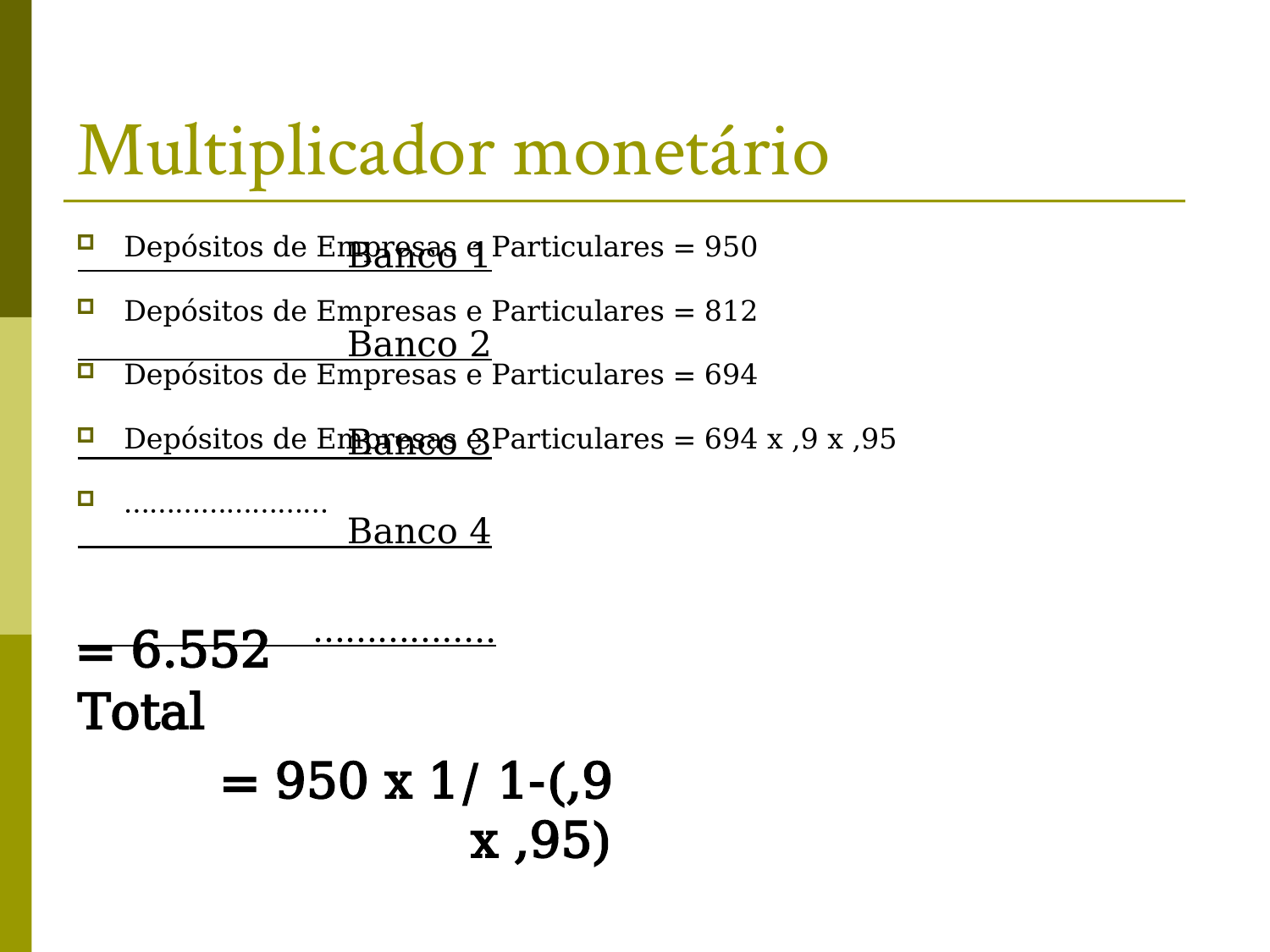

# Multiplicador monetário
Depósitos de Empresas e Particulares = 950

Depósitos de Empresas e Particulares = 812

Depósitos de Empresas e Particulares = 694

Depósitos de Empresas e Particulares = 694 x ,9 x ,95

……………………

= 6.552
                        Banco 1

                        Banco 2

                        Banco 3

                        Banco 4

                     ……………..

Total
= 950 x 1/ 1-(,9 x ,95)